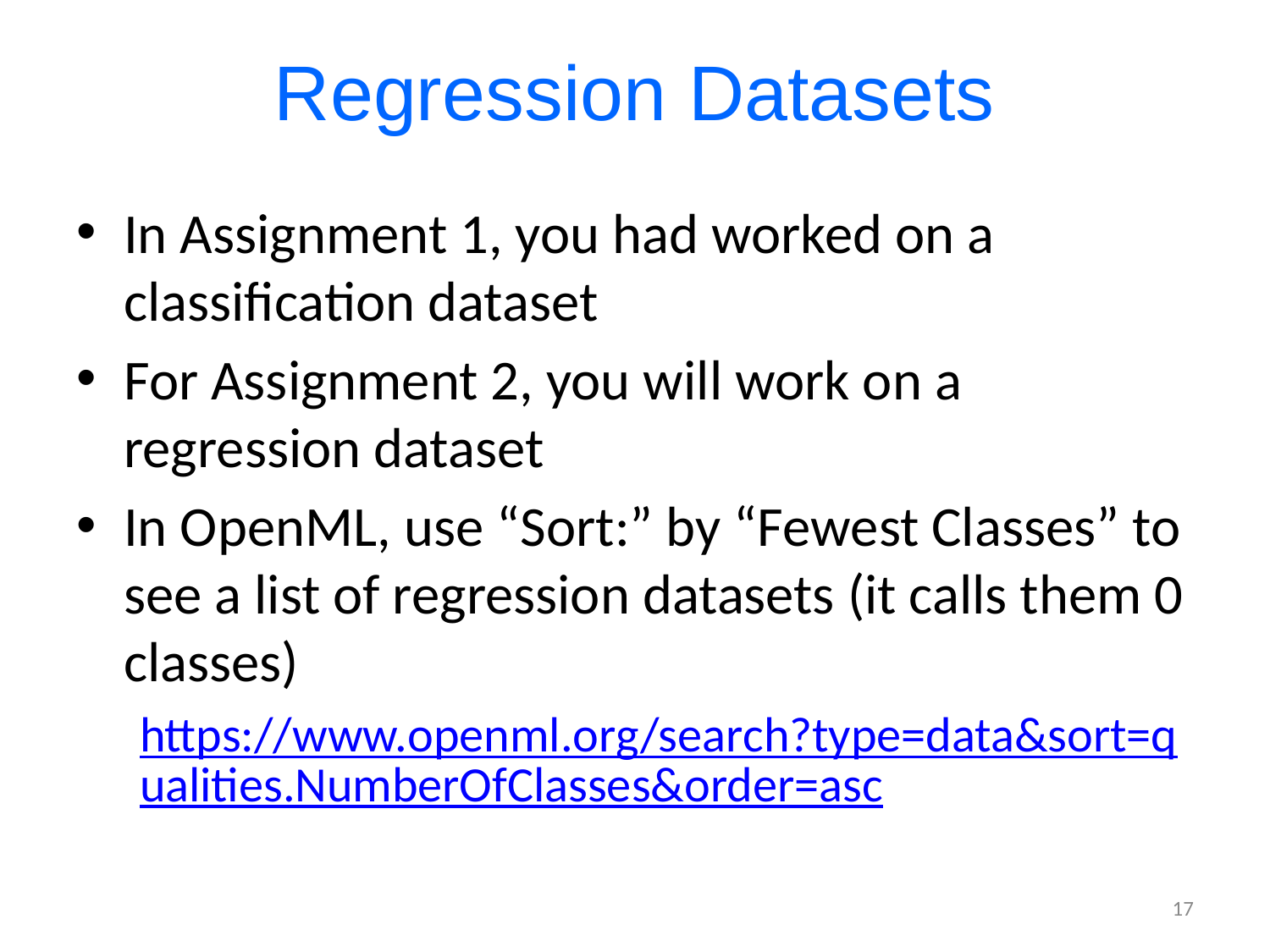

# Regression Datasets
In Assignment 1, you had worked on a classification dataset
For Assignment 2, you will work on a regression dataset
In OpenML, use “Sort:” by “Fewest Classes” to see a list of regression datasets (it calls them 0 classes)
https://www.openml.org/search?type=data&sort=qualities.NumberOfClasses&order=asc

17